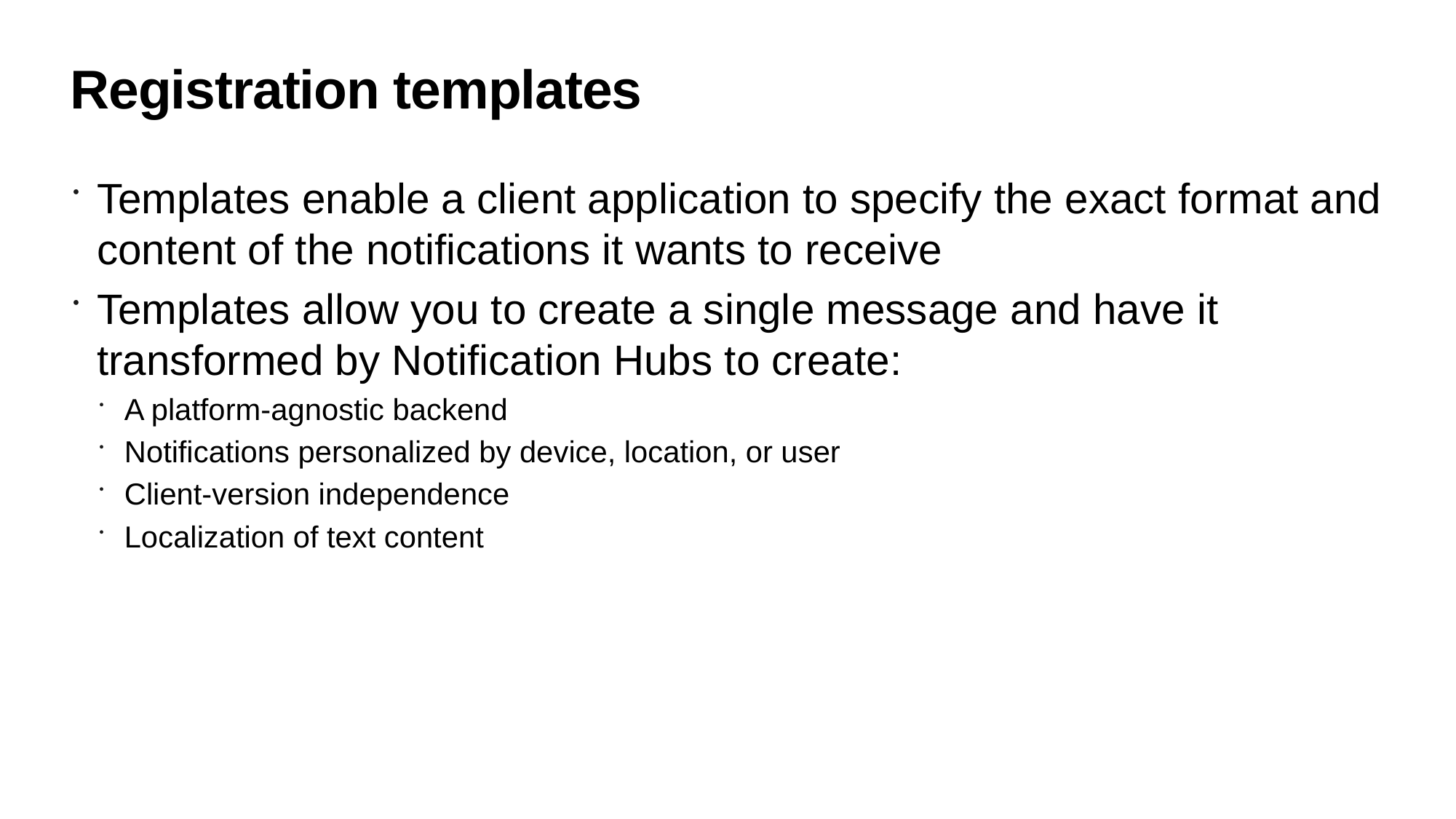

# Registration templates
Templates enable a client application to specify the exact format and content of the notifications it wants to receive
Templates allow you to create a single message and have it transformed by Notification Hubs to create:
A platform-agnostic backend
Notifications personalized by device, location, or user
Client-version independence
Localization of text content